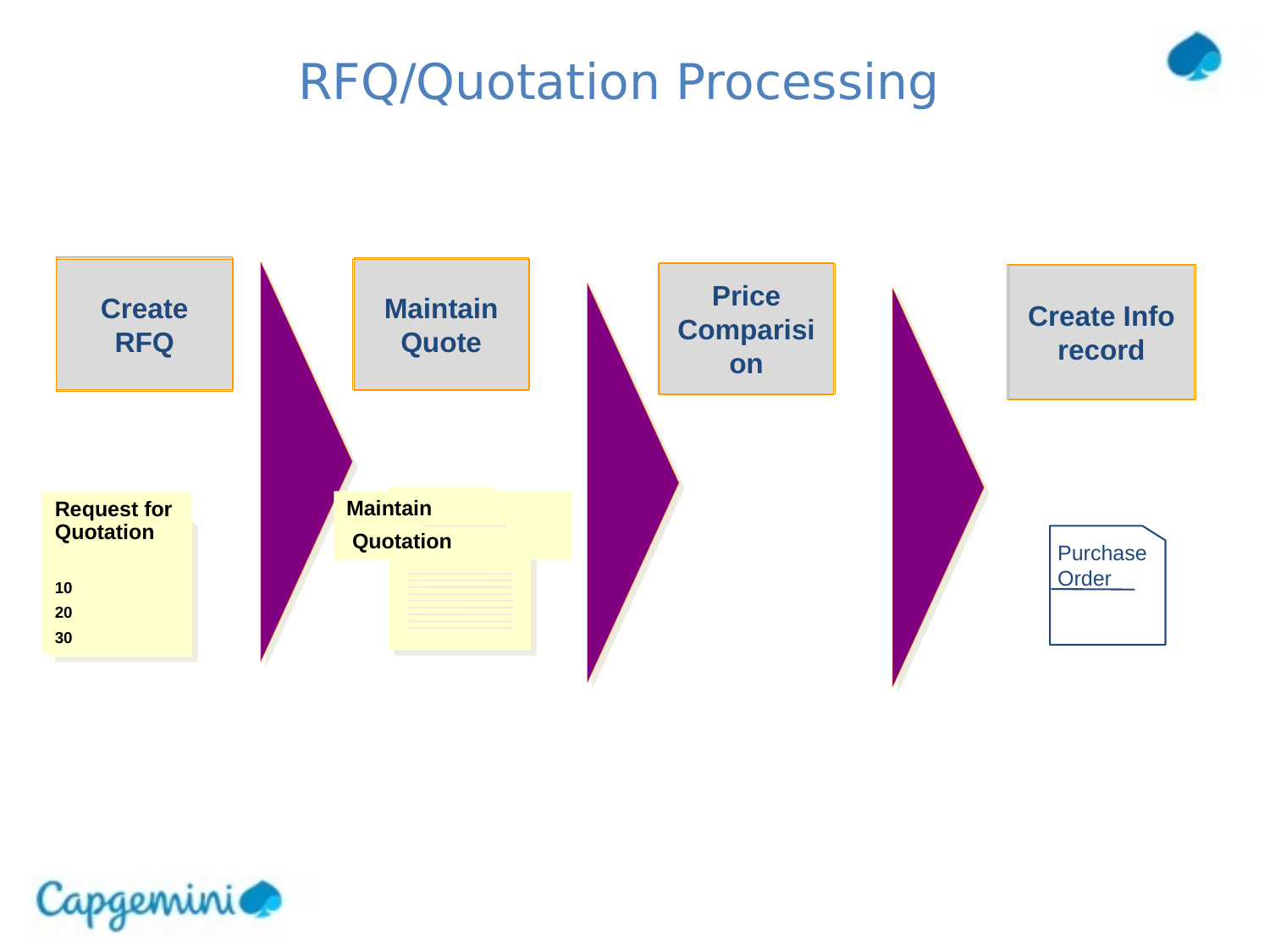

# RFQ/Quotation Processing
Create
RFQ

Maintain Quote

Price Comparision

Create Info record

Maintain
 Quotation

Request for Quotation

10
20
30

Purchase
Order